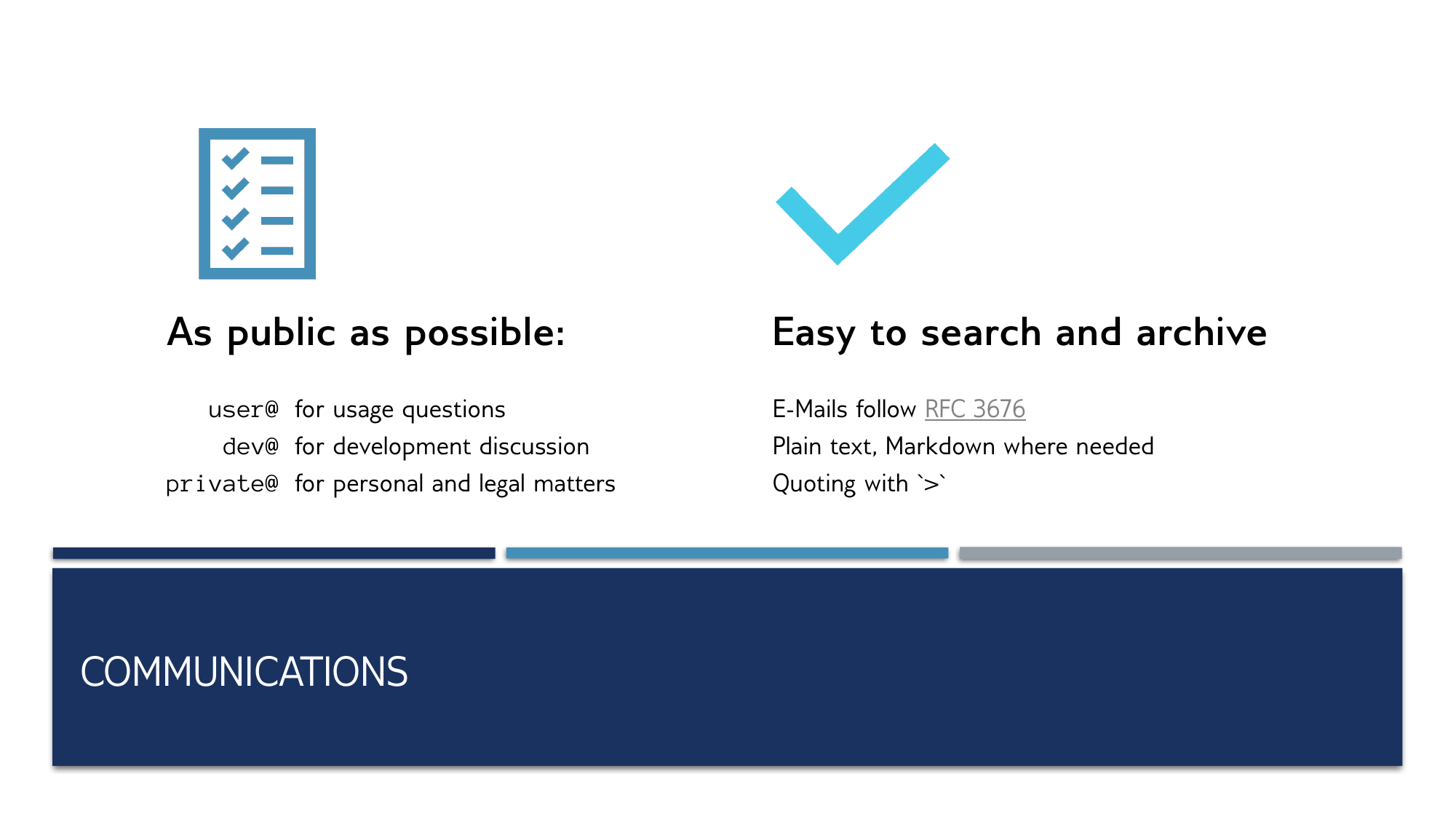

As public as possible:
   user@ for usage questions
    dev@ for development discussion
private@ for personal and legal matters
Easy to search and archive
E-Mails follow RFC 3676
Plain text, Markdown where needed
Quoting with `>`

# Communications